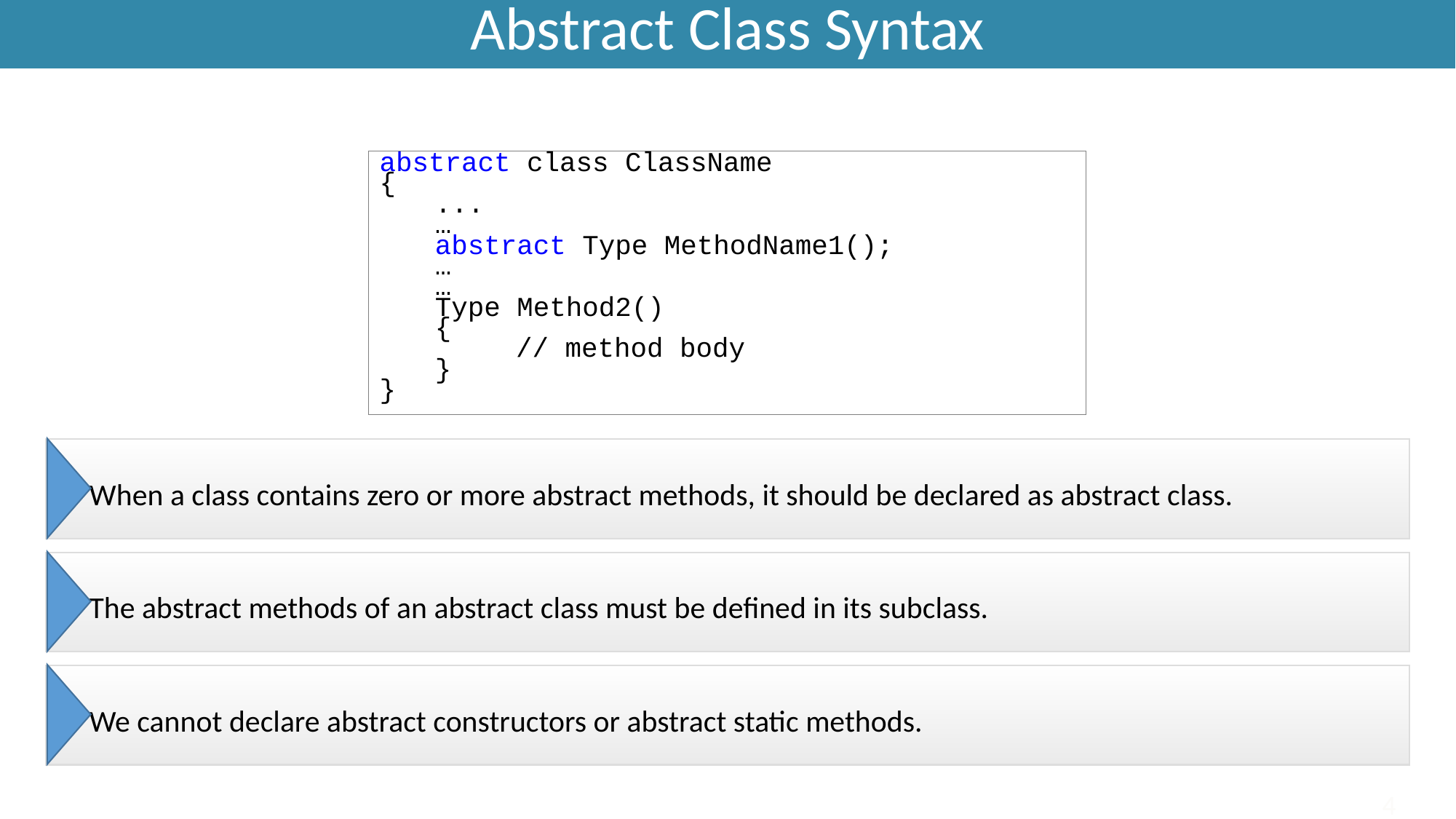

# Abstract Class Syntax
abstract class ClassName
{
...
…
abstract Type MethodName1();
…
…
Type Method2()
{
	// method body
}
}
When a class contains zero or more abstract methods, it should be declared as abstract class.

The abstract methods of an abstract class must be defined in its subclass.

We cannot declare abstract constructors or abstract static methods.